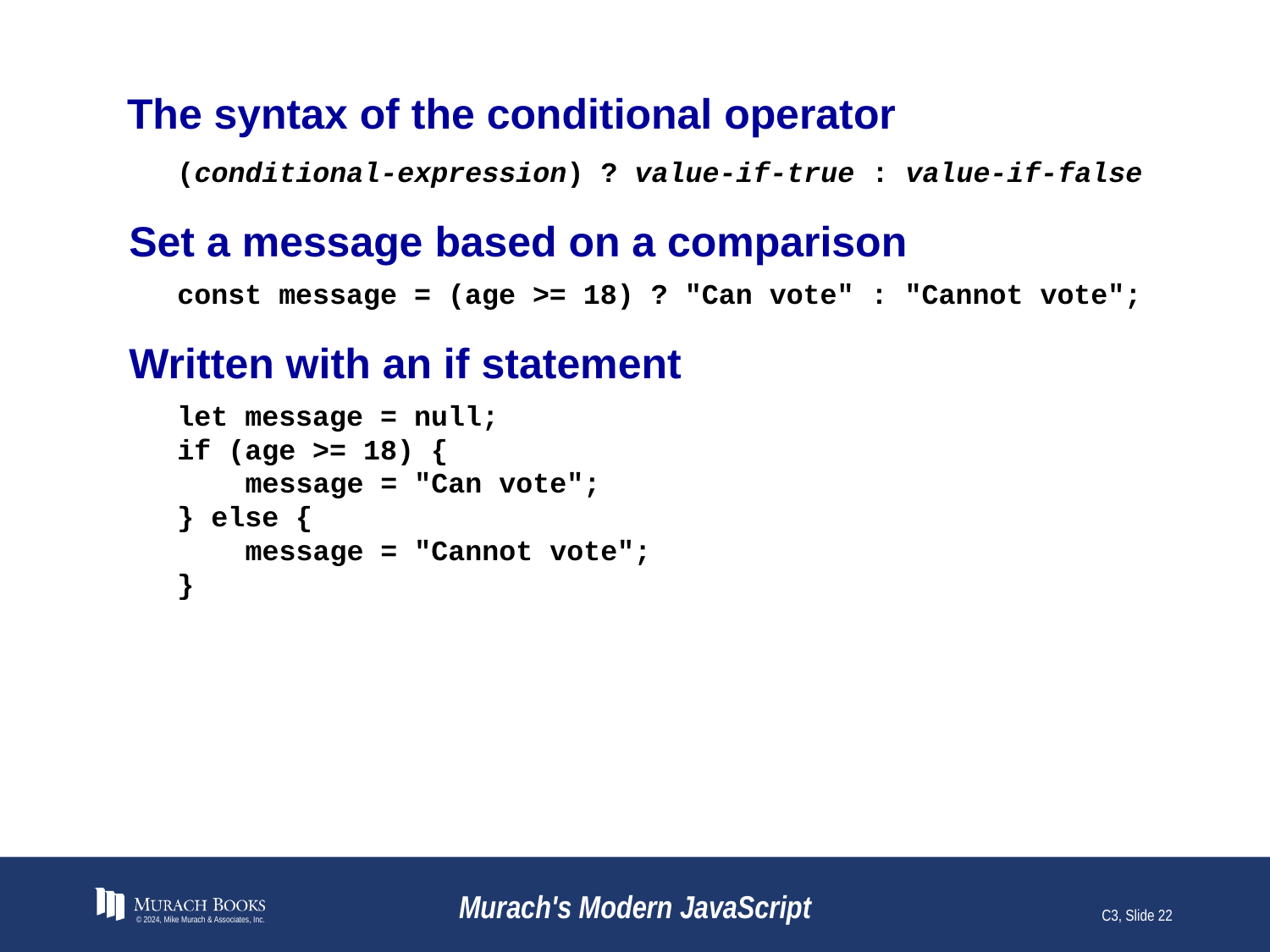

# The syntax of the conditional operator
(conditional-expression) ? value-if-true : value-if-false
Set a message based on a comparison
const message = (age >= 18) ? "Can vote" : "Cannot vote";
Written with an if statement
let message = null;
if (age >= 18) {
    message = "Can vote";
} else {
    message = "Cannot vote";
}

© 2024, Mike Murach & Associates, Inc.
Murach's Modern JavaScript

C3, Slide 22